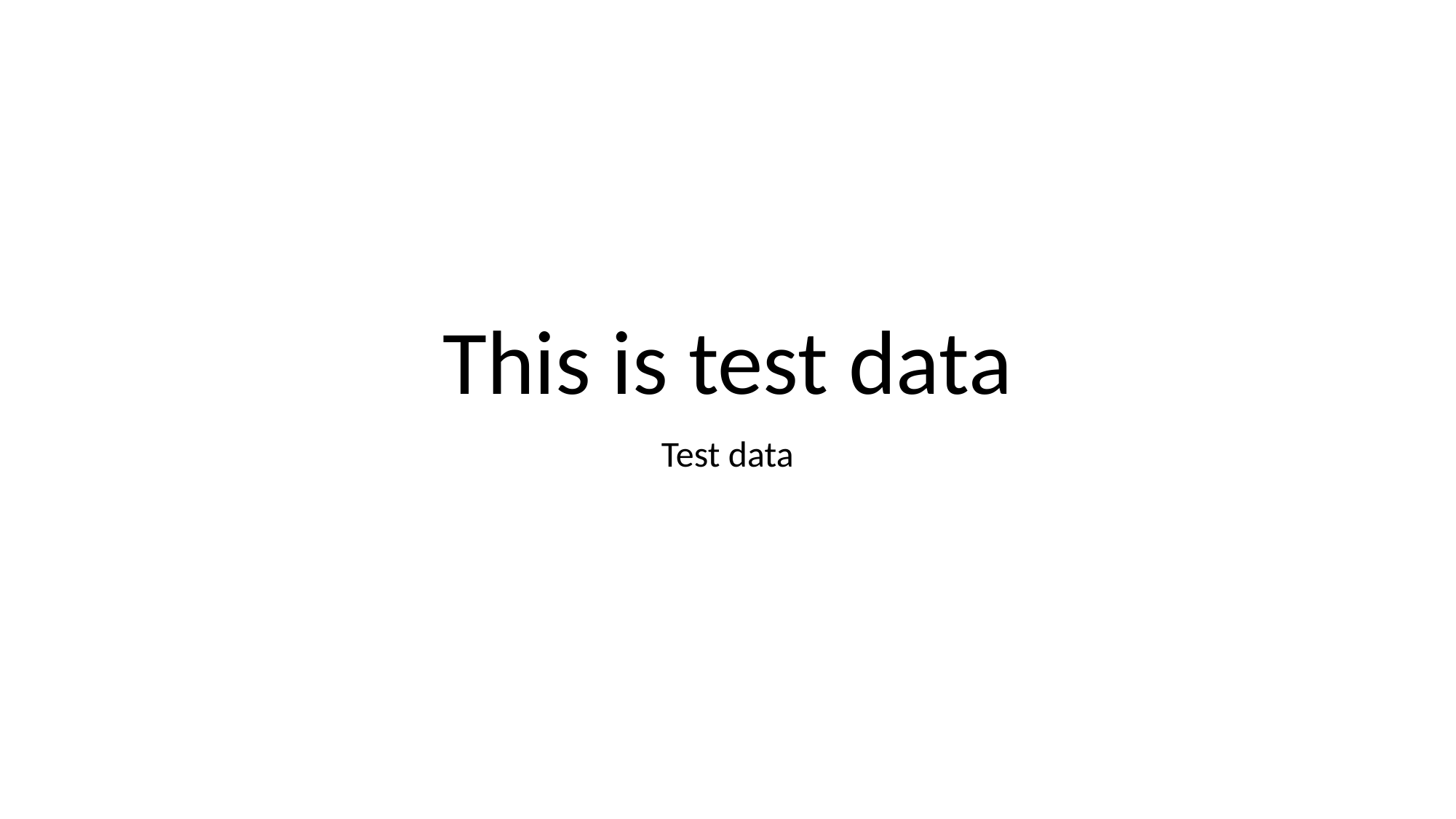

# This is test data
Test data